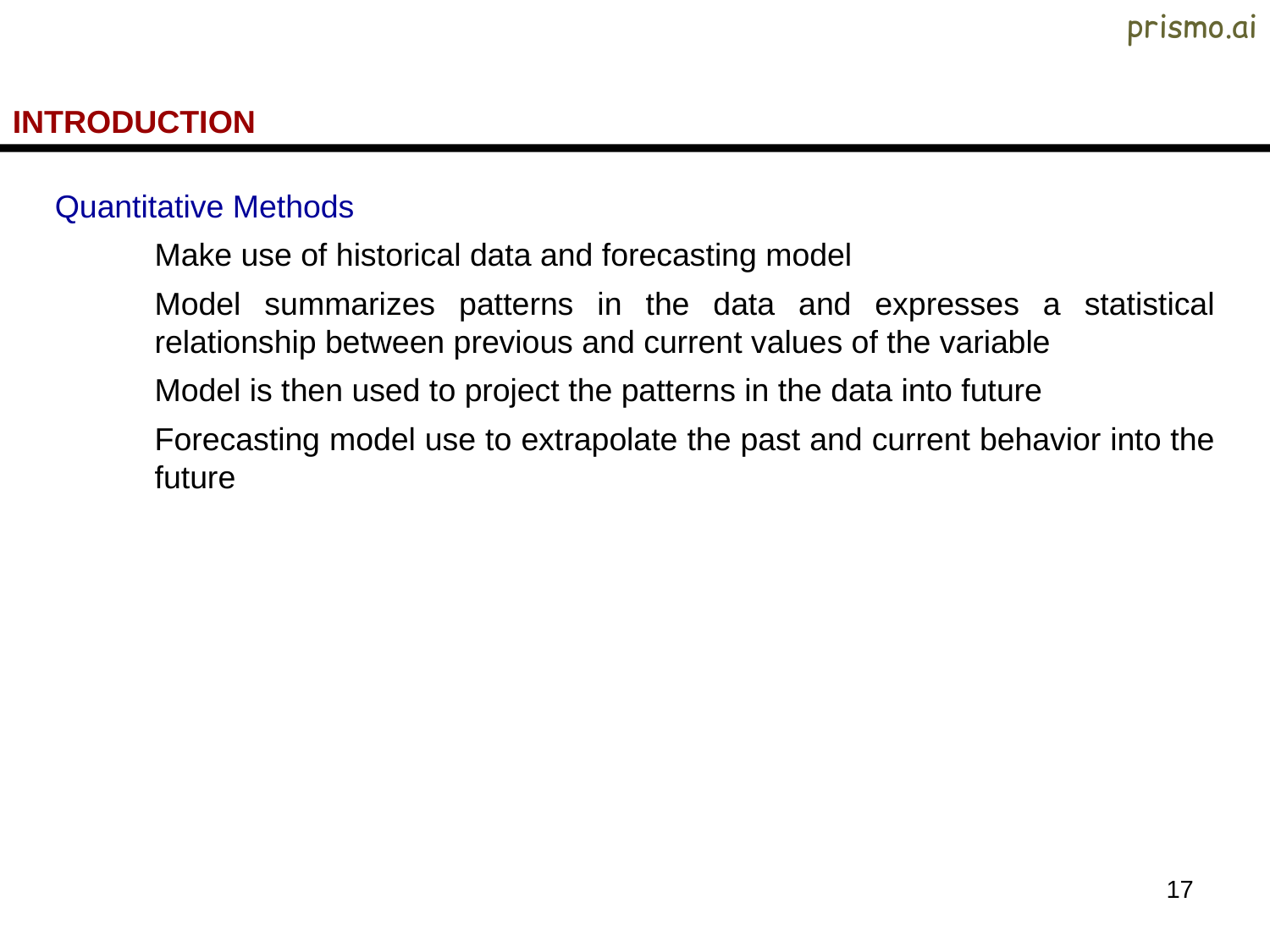

prismo.ai
INTRODUCTION

Quantitative Methods
Make use of historical data and forecasting model
Model summarizes patterns in the data and expresses a statistical relationship between previous and current values of the variable
Model is then used to project the patterns in the data into future
Forecasting model use to extrapolate the past and current behavior into the future

17